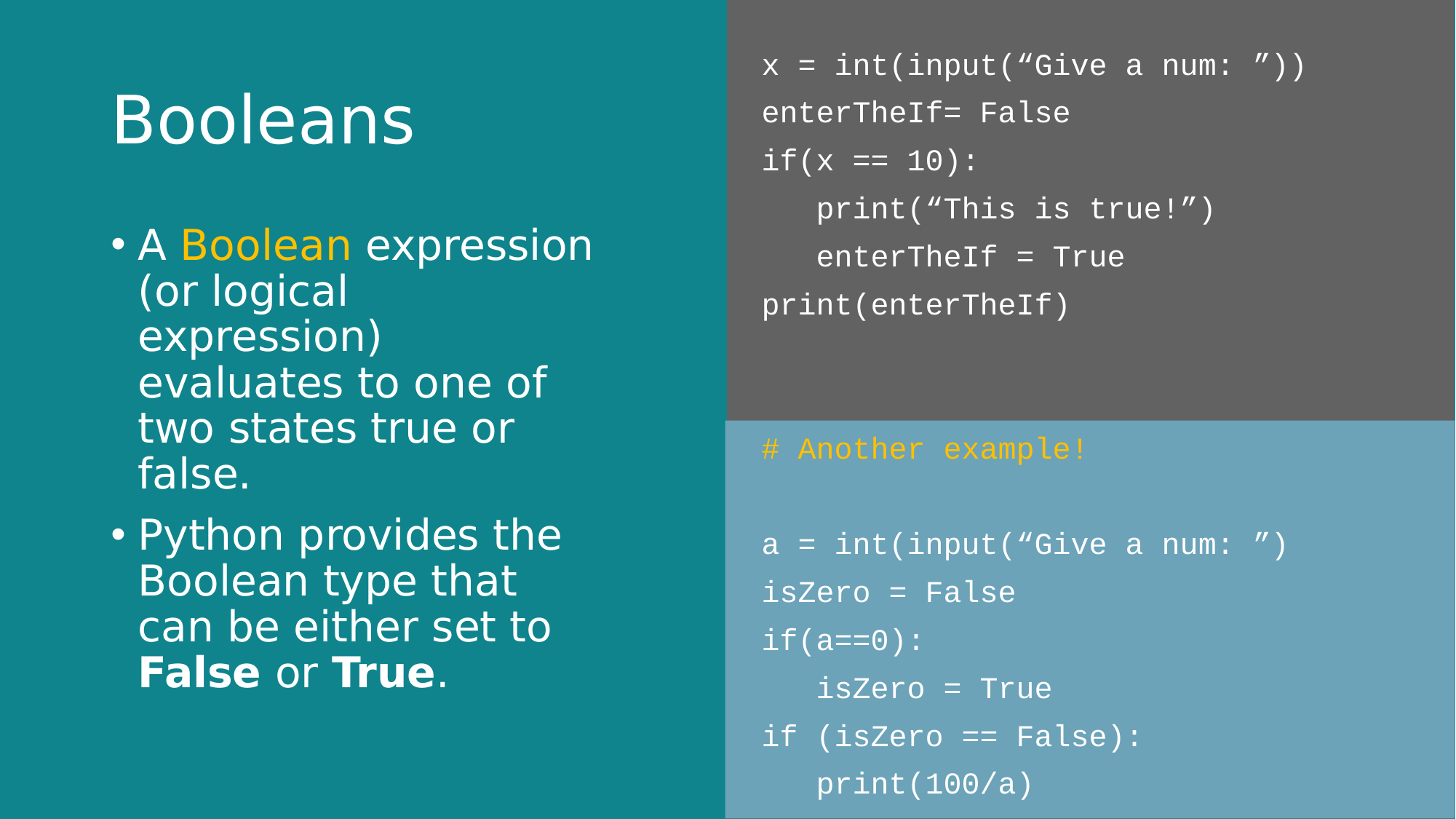

Booleans
x = int(input(“Give a num: ”))
enterTheIf= False
if(x == 10):
   print(“This is true!”)
   enterTheIf = True
print(enterTheIf)

# Another example!

a = int(input(“Give a num: ”)
isZero = False
if(a==0):
   isZero = True
if (isZero == False):
   print(100/a)
A Boolean expression (or logical expression) evaluates to one of two states true or false.
Python provides the Boolean type that can be either set to False or True.